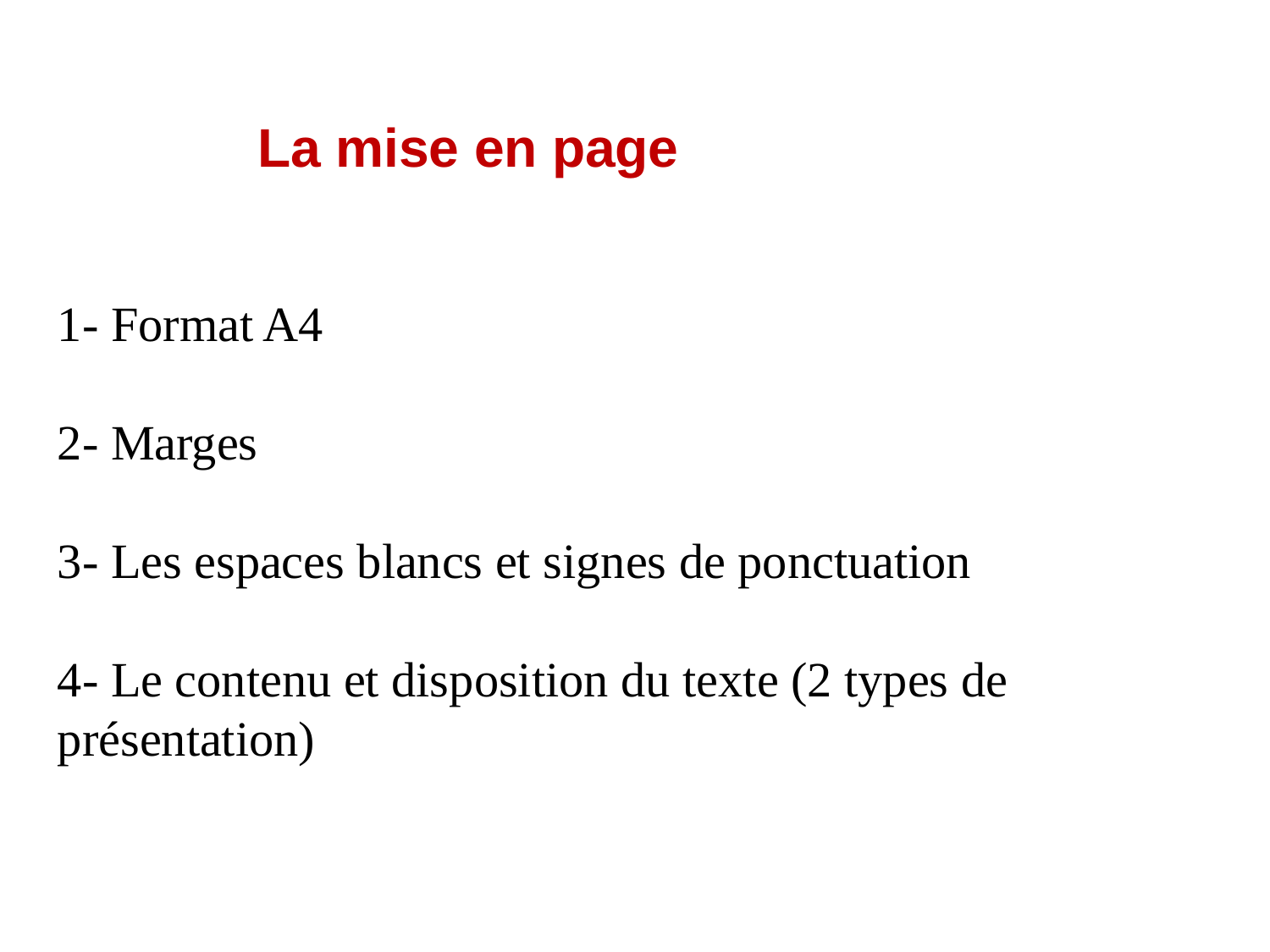

La mise en page
1- Format A4

2- Marges

3- Les espaces blancs et signes de ponctuation

4- Le contenu et disposition du texte (2 types de présentation)